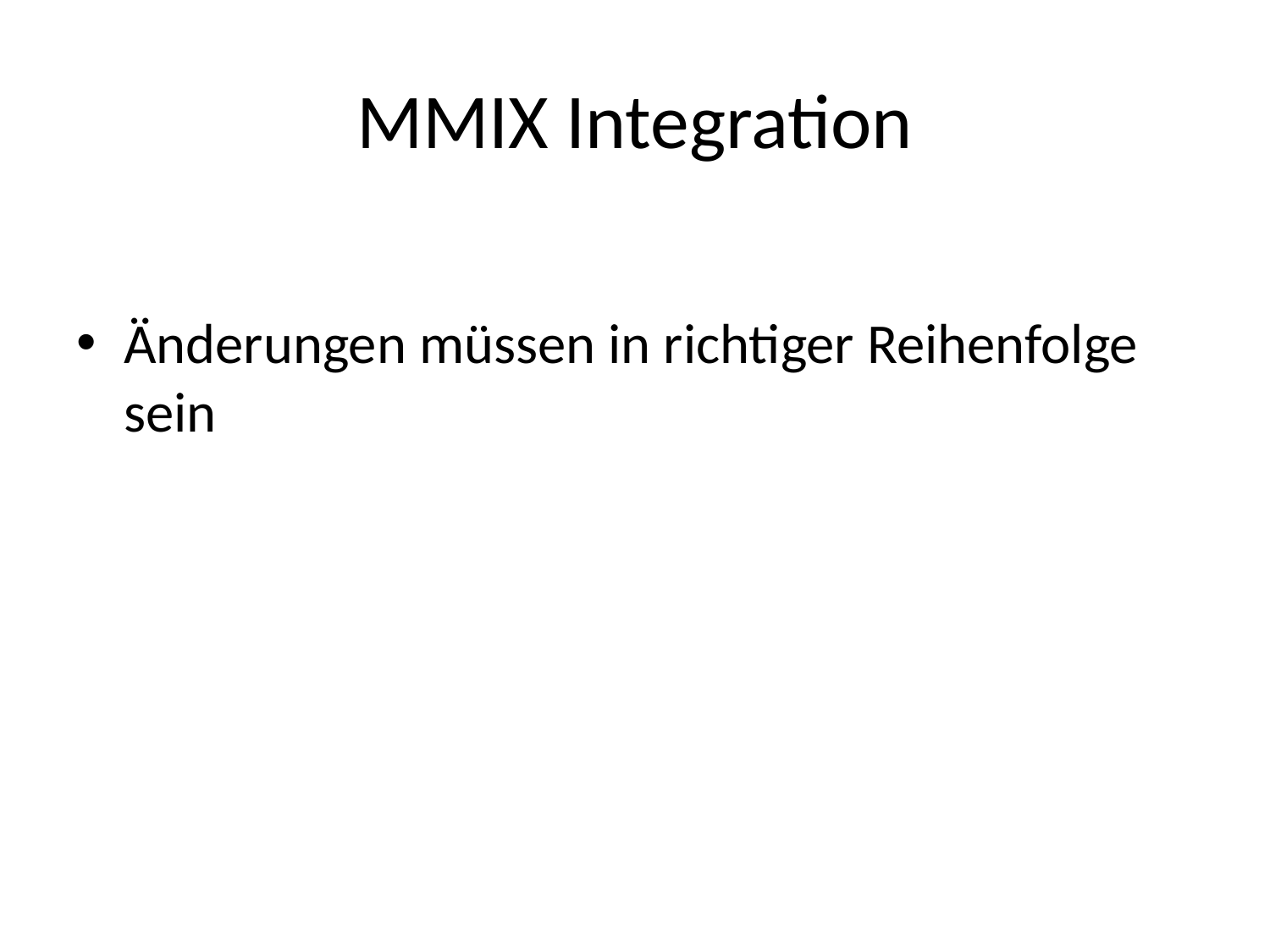

# MMIX Integration

Änderungen müssen in richtiger Reihenfolge sein